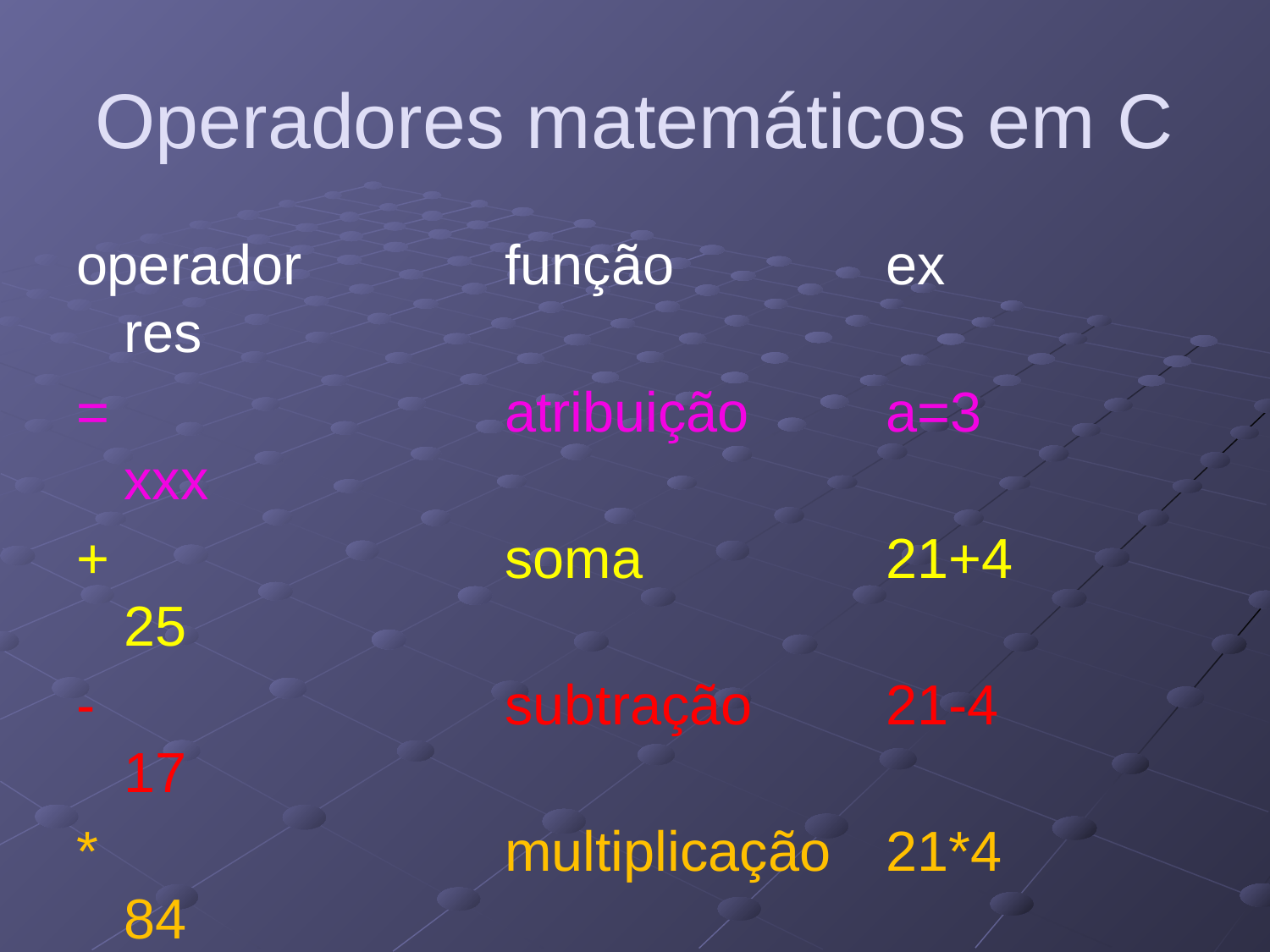

# Operadores matemáticos em C
operador		função		ex		res
=				atribuição		a=3		xxx
+				soma		21+4	25
-				subtração		21-4		17
*				multiplicação	21*4		84
/				divisão		21/4 	      5,25
%			resto divisão	21%4	1
 		    (equivale ao mod no algoritmo)